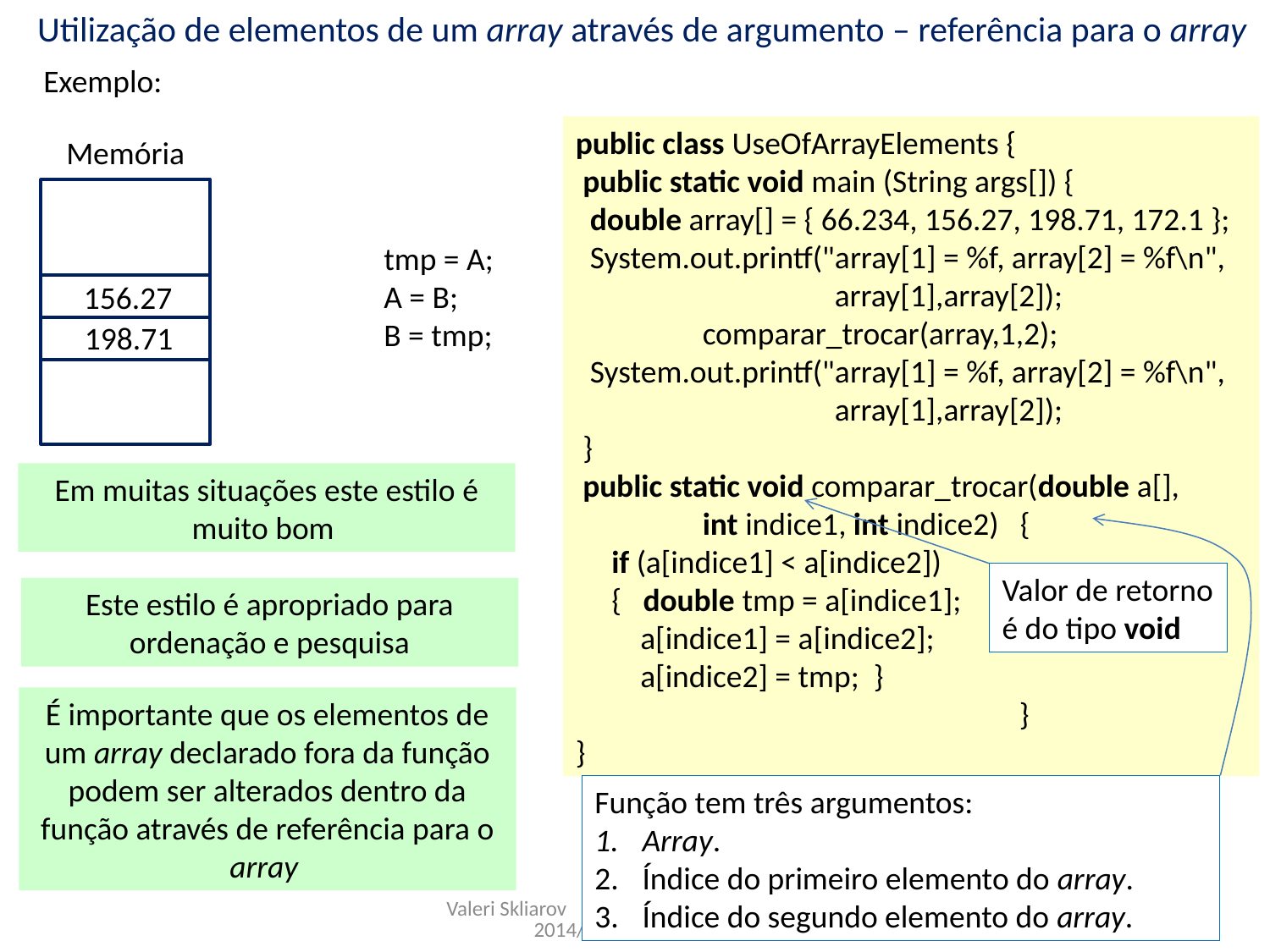

Utilização de elementos de um array através de argumento – referência para o array
Exemplo:
public class UseOfArrayElements {
 public static void main (String args[]) {
  double array[] = { 66.234, 156.27, 198.71, 172.1 };
  System.out.printf("array[1] = %f, array[2] = %f\n",
                                    array[1],array[2]);
	comparar_trocar(array,1,2);
  System.out.printf("array[1] = %f, array[2] = %f\n",
                                    array[1],array[2]);
 }
 public static void comparar_trocar(double a[],
	int indice1, int indice2)   {
     if (a[indice1] < a[indice2])
     {   double tmp = a[indice1];
         a[indice1] = a[indice2];
         a[indice2] = tmp;  }
	                                            }
}
Memória

156.27
198.71
tmp = A;
A = B;
B = tmp;
Em muitas situações este estilo é muito bom
Valor de retorno é do tipo void

Função tem três argumentos:
Array.
Índice do primeiro elemento do array.
Índice do segundo elemento do array.
Este estilo é apropriado para ordenação e pesquisa
É importante que os elementos de um array declarado fora da função podem ser alterados dentro da função através de referência para o array
Valeri Skliarov                                                                      2014/2015
11